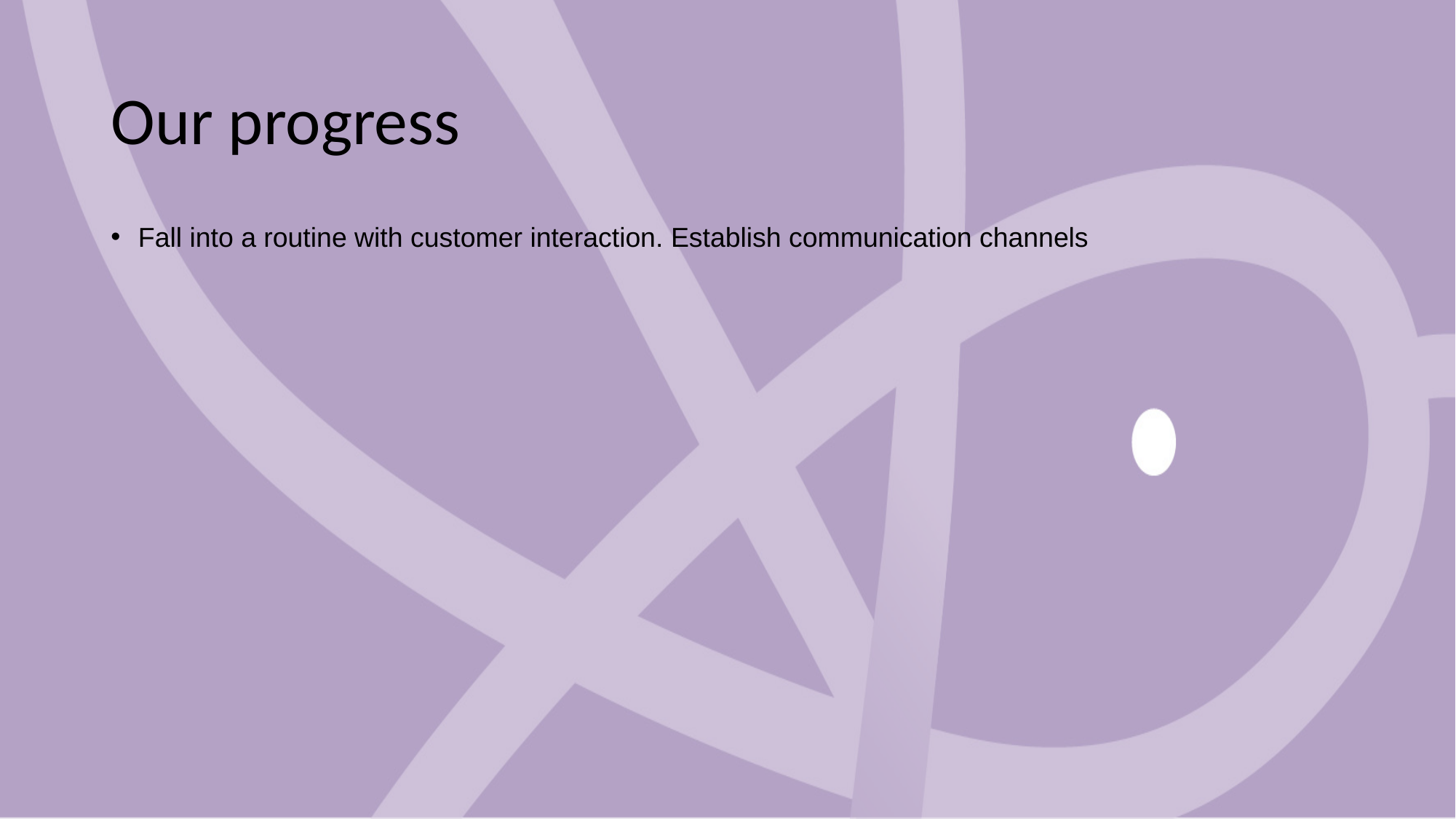

# Our progress
Fall into a routine with customer interaction. Establish communication channels